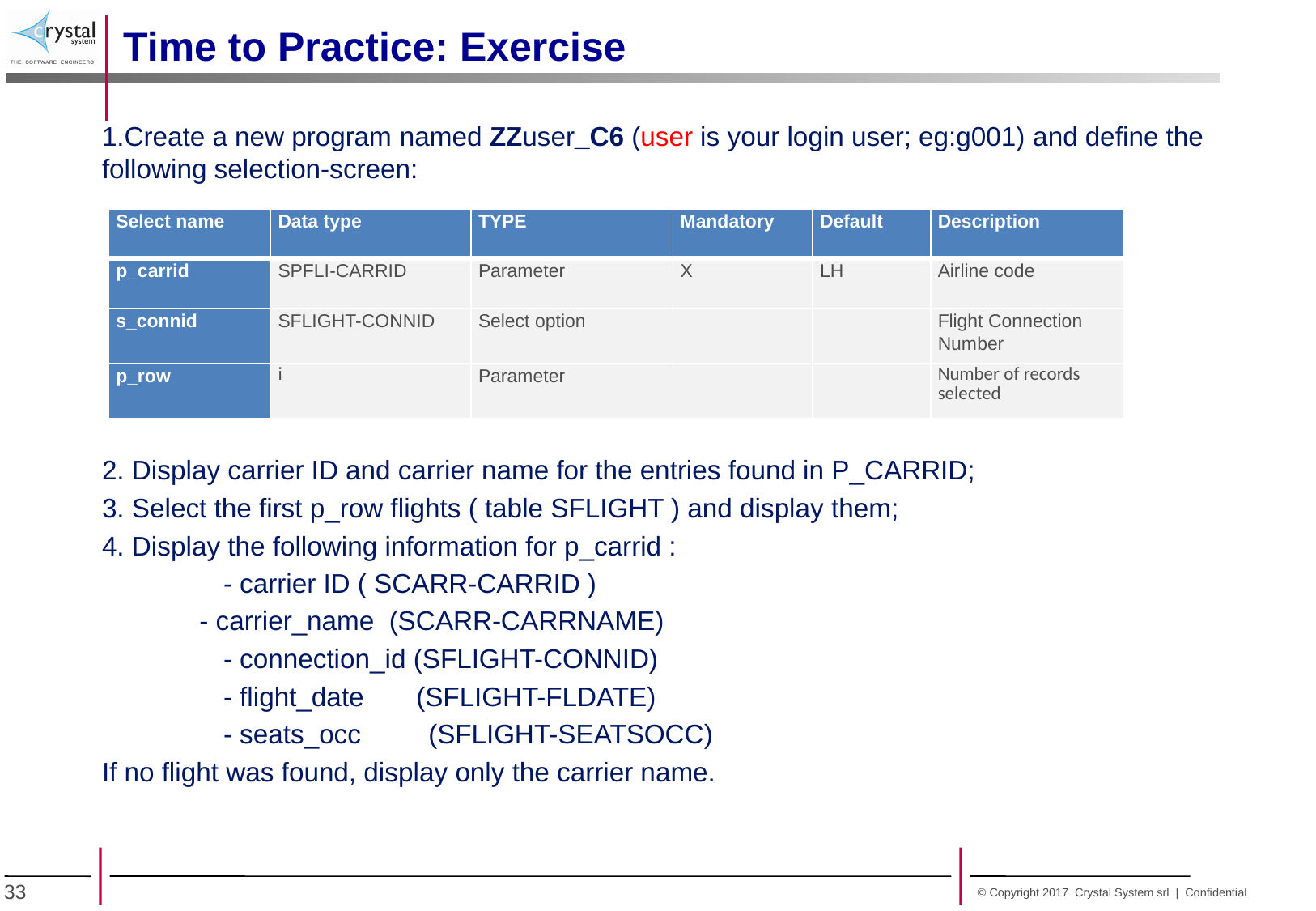

Time to Practice: Exercise
1.Create a new program named ZZuser_C6 (user is your login user; eg:g001) and define the following selection-screen:

2. Display carrier ID and carrier name for the entries found in P_CARRID;
3. Select the first p_row flights ( table SFLIGHT ) and display them;
4. Display the following information for p_carrid :
	- carrier ID ( SCARR-CARRID )
             - carrier_name  (SCARR-CARRNAME)
	- connection_id (SFLIGHT-CONNID)
	- flight_date       (SFLIGHT-FLDATE)
	- seats_occ         (SFLIGHT-SEATSOCC)
If no flight was found, display only the carrier name.
| Select name | Data type | TYPE | Mandatory | Default | Description |
| --- | --- | --- | --- | --- | --- |
| p\_carrid | SPFLI-CARRID | Parameter | X | LH | Airline code |
| s\_connid | SFLIGHT-CONNID | Select option |  |  | Flight Connection Number |
| p\_row | i | Parameter |  |  | Number of records selected |